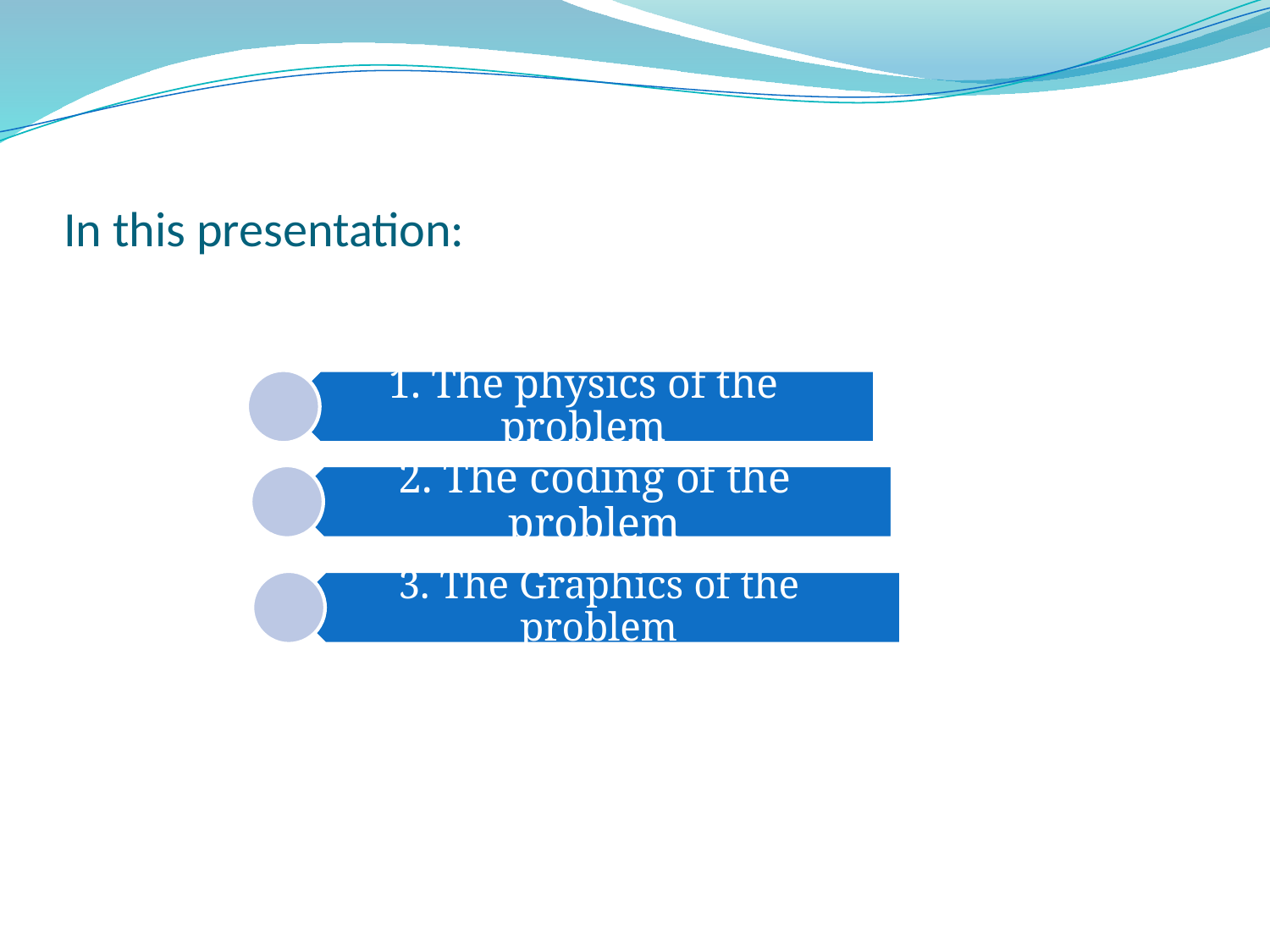

# In this presentation:
1. The physics of the problem
2. The coding of the problem
3. The Graphics of the problem